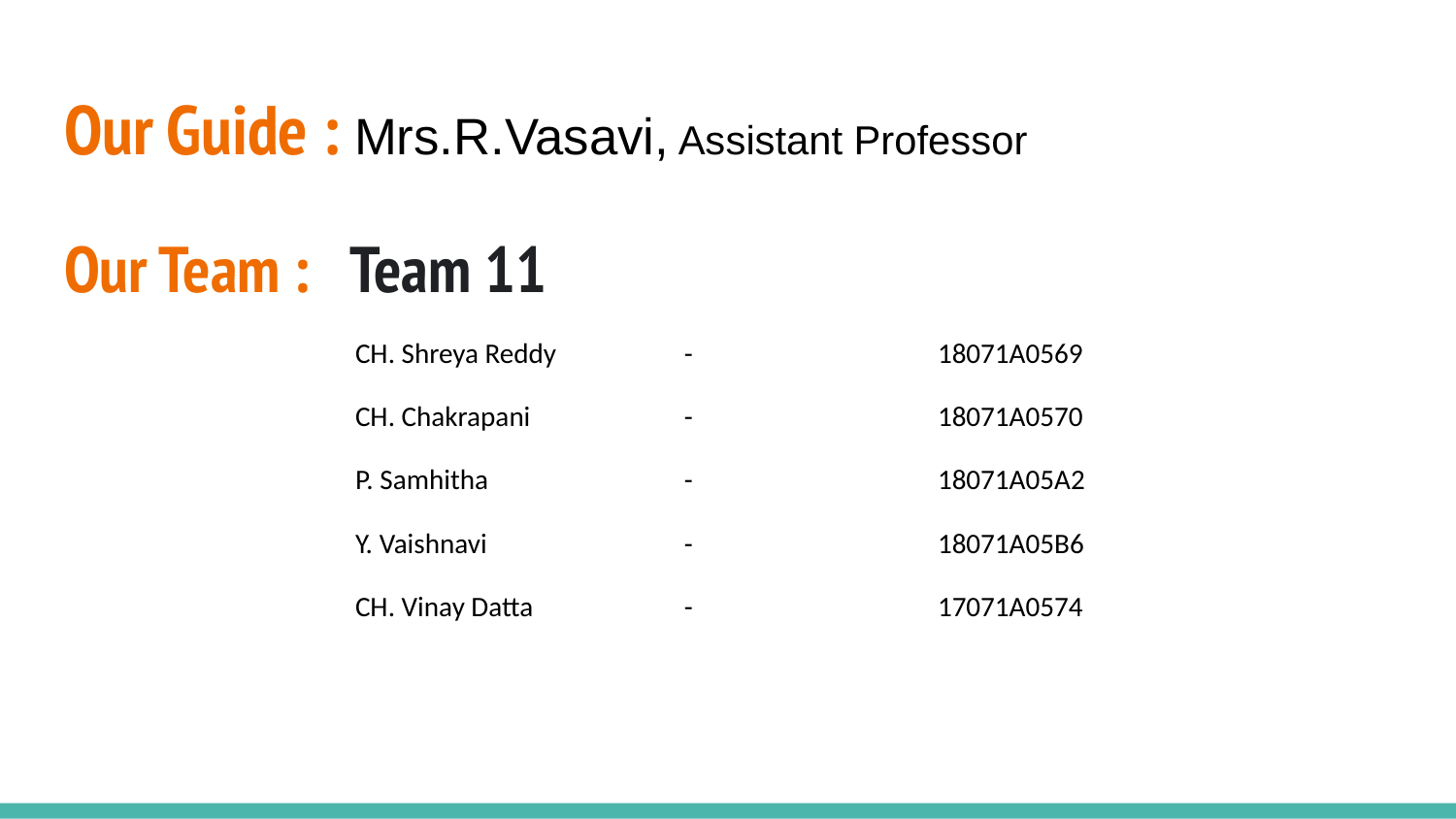

# Our Guide : Mrs.R.Vasavi, Assistant Professor
Our Team :   Team 11
CH. Shreya Reddy 	      -		18071A0569
CH. Chakrapani 	      -		18071A0570
P. Samhitha 		      -	            	18071A05A2
Y. Vaishnavi 		      -		18071A05B6
CH. Vinay Datta  	      -		17071A0574